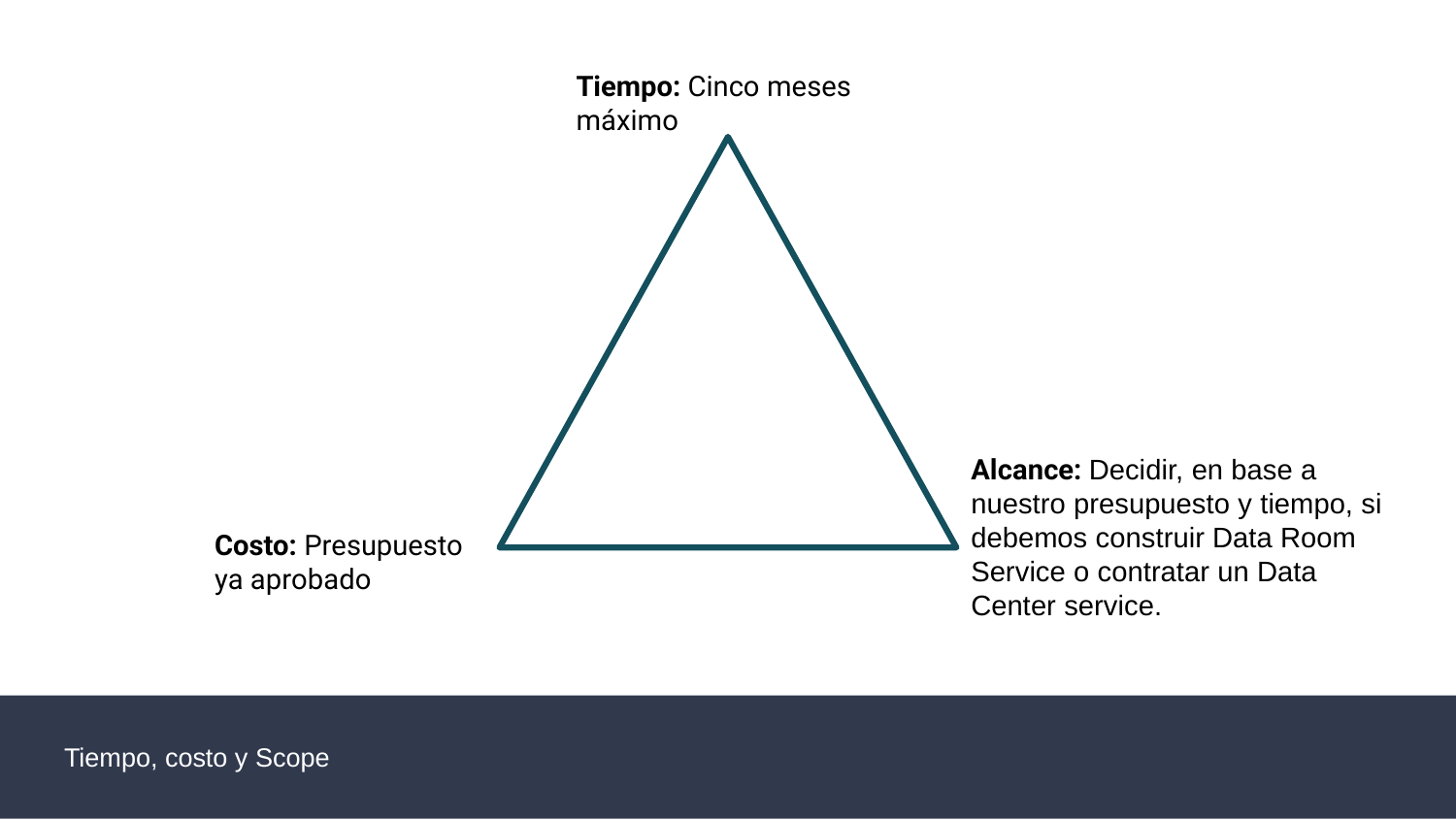

Tiempo: Cinco meses máximo

Alcance: Decidir, en base a nuestro presupuesto y tiempo, si debemos construir Data Room Service o contratar un Data Center service.
Costo: Presupuesto ya aprobado
Tiempo, costo y Scope